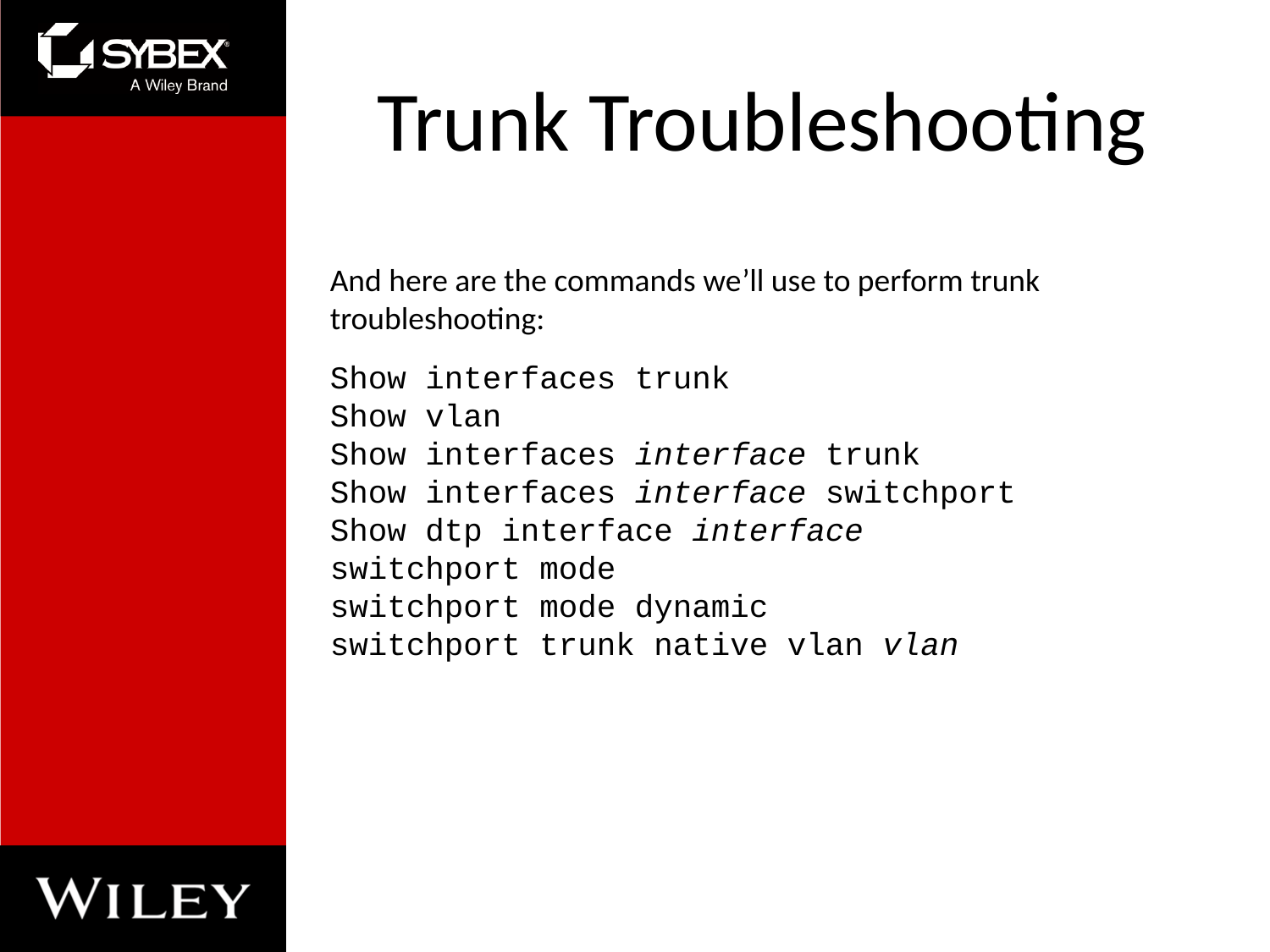

# Trunk Troubleshooting
And here are the commands we’ll use to perform trunk troubleshooting:
Show interfaces trunk
Show vlan
Show interfaces interface trunk
Show interfaces interface switchport
Show dtp interface interface
switchport mode
switchport mode dynamic
switchport trunk native vlan vlan